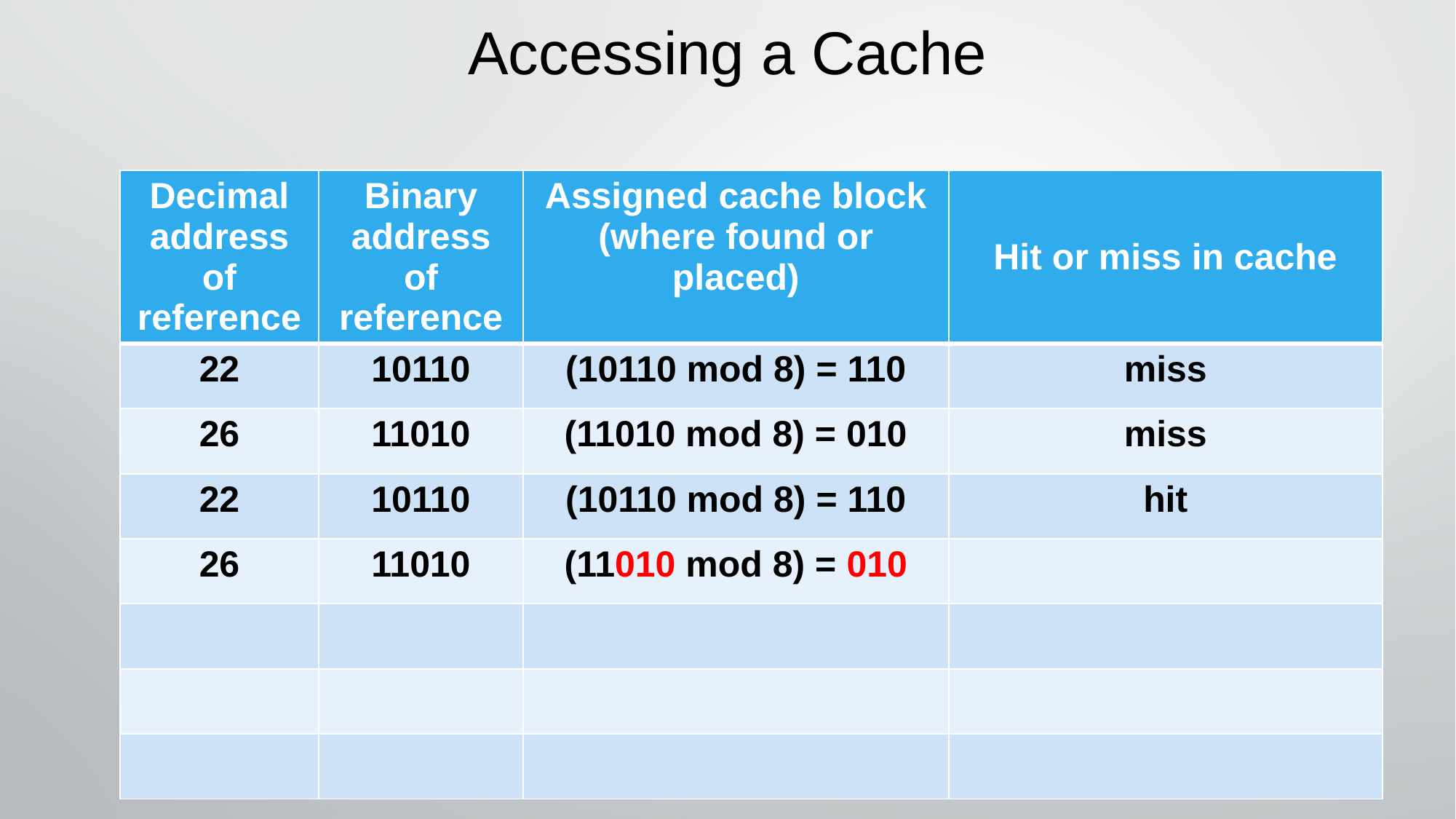

# Accessing a Cache
| Decimal address of reference | Binary address of reference | Assigned cache block (where found or placed) | Hit or miss in cache |
| --- | --- | --- | --- |
| 22 | 10110 | (10110 mod 8) = 110 | miss |
| 26 | 11010 | (11010 mod 8) = 010 | miss |
| 22 | 10110 | (10110 mod 8) = 110 | hit |
| 26 | 11010 | (11010 mod 8) = 010 |  |
|  |  |  |  |
|  |  |  |  |
|  |  |  |  |